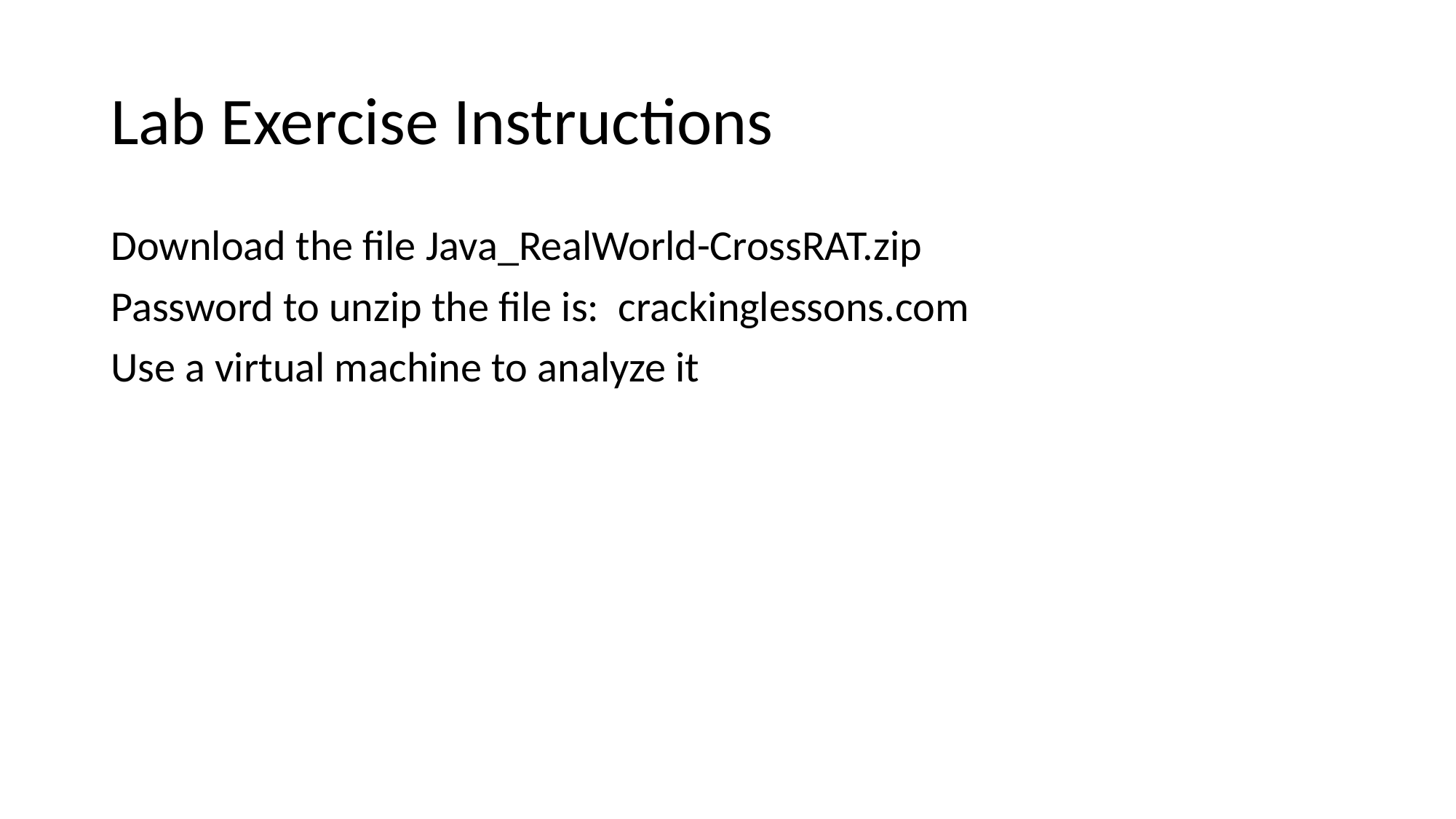

# Lab Exercise Instructions
Download the file Java_RealWorld-CrossRAT.zip
Password to unzip the file is:  crackinglessons.com
Use a virtual machine to analyze it